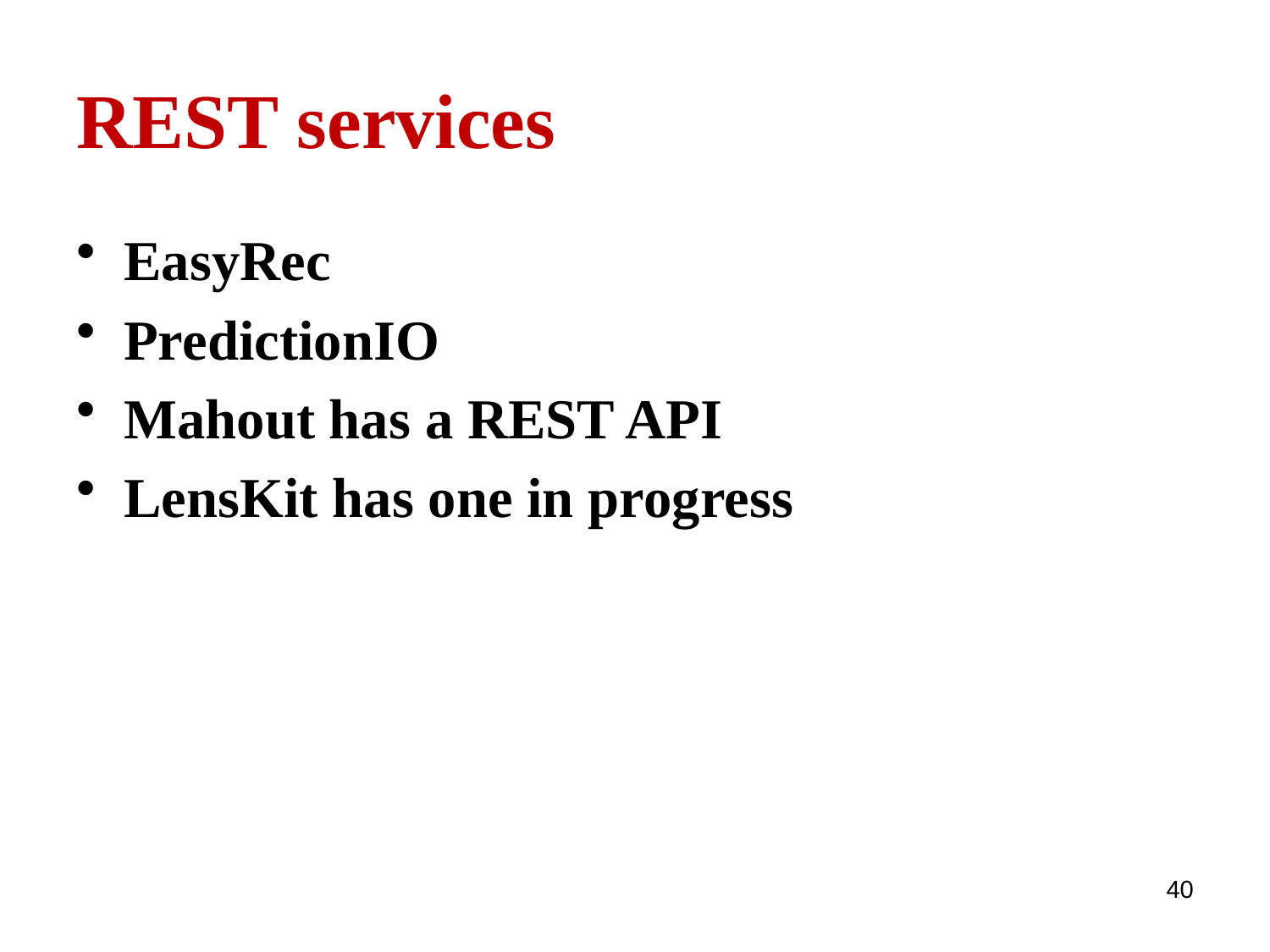

# REST services
EasyRec
PredictionIO
Mahout has a REST API
LensKit has one in progress
40